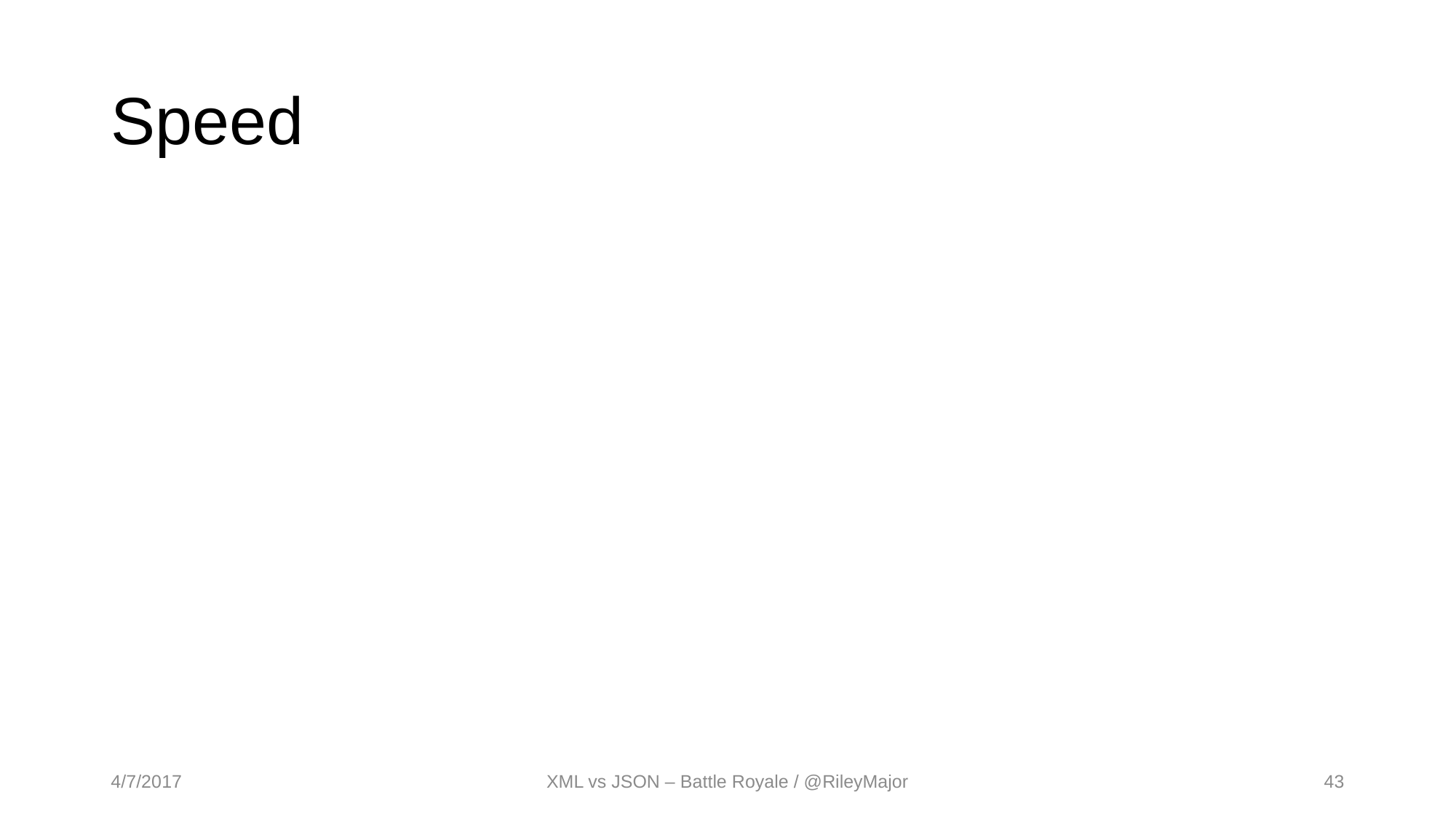

# Speed

4/7/2017
XML vs JSON – Battle Royale / @RileyMajor
43